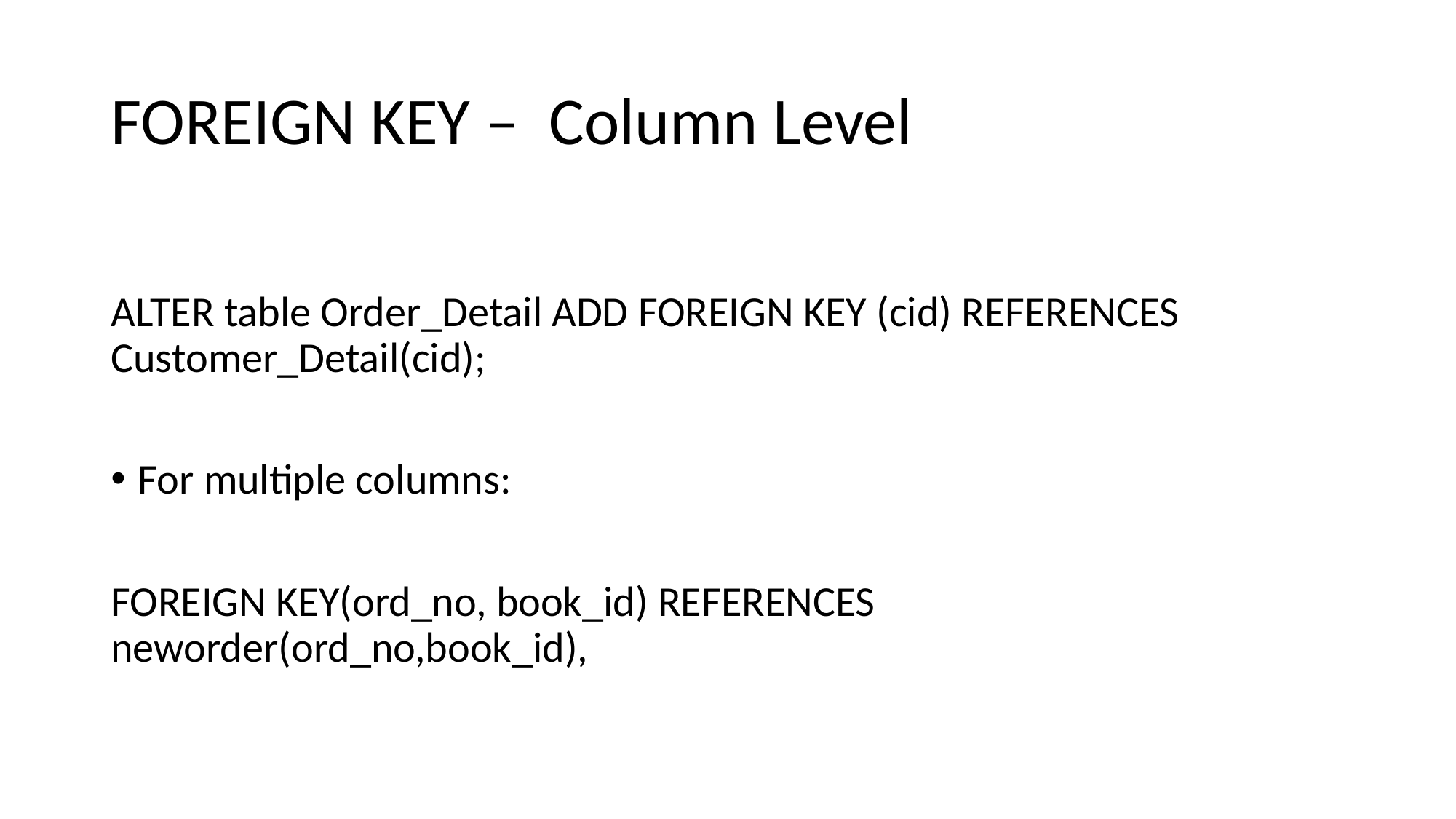

# FOREIGN KEY –  Column Level

ALTER table Order_Detail ADD FOREIGN KEY (cid) REFERENCES Customer_Detail(cid);

For multiple columns:

FOREIGN KEY(ord_no, book_id) REFERENCES  neworder(ord_no,book_id),